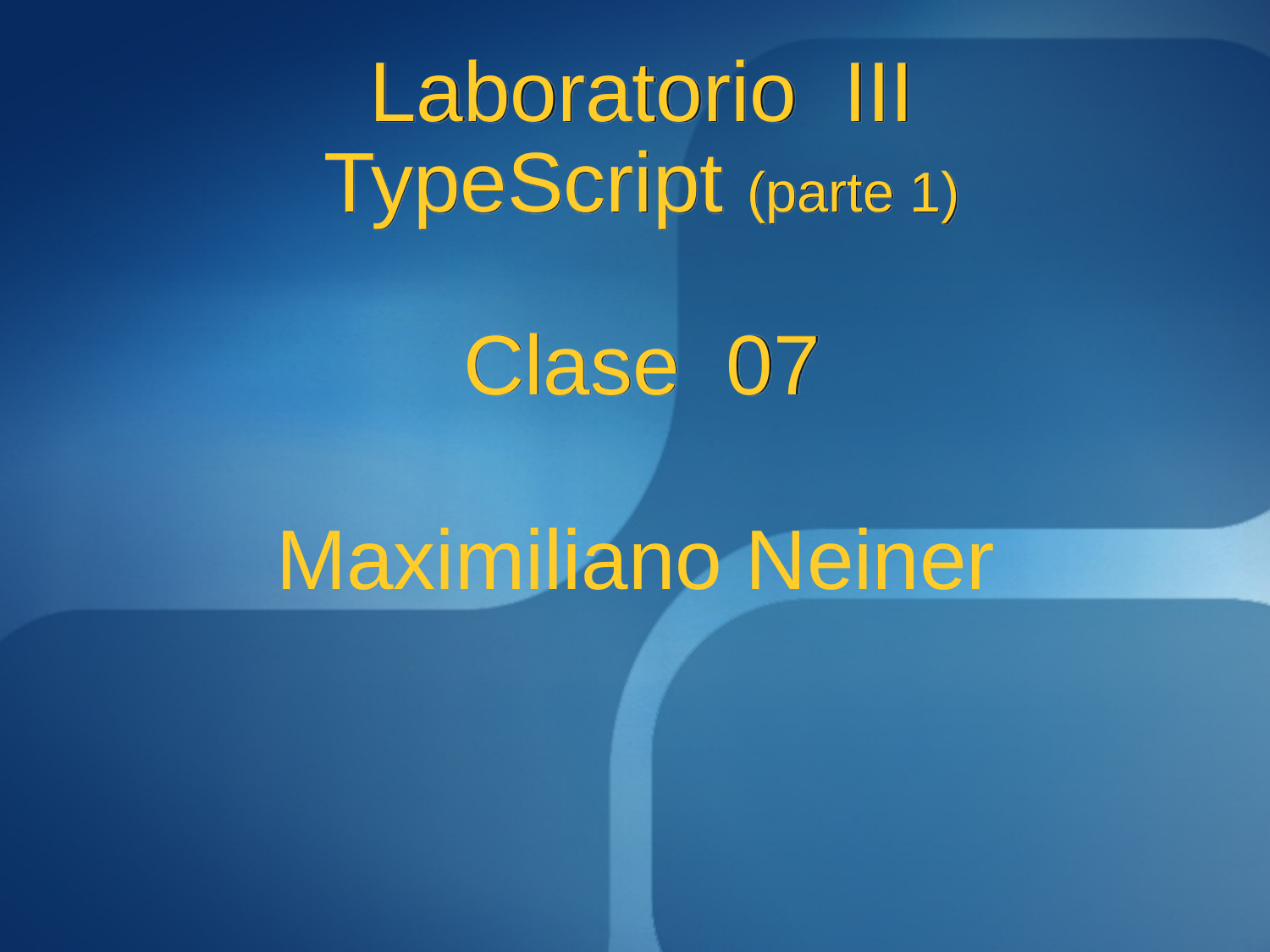

Laboratorio  III
TypeScript (parte 1)

Clase  07
# Maximiliano Neiner